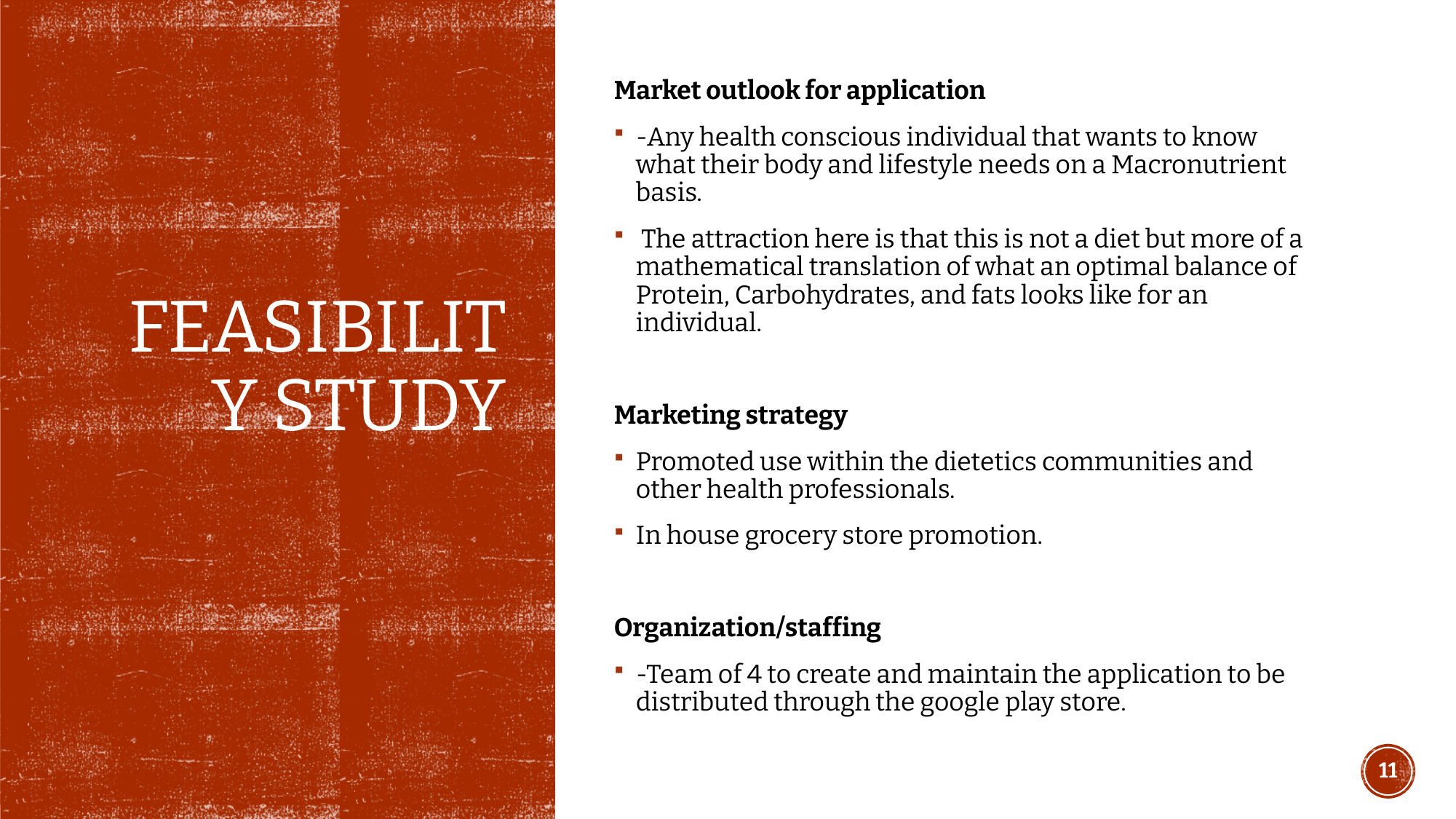

Market outlook for application
-Any health conscious individual that wants to know what their body and lifestyle needs on a Macronutrient basis.
 The attraction here is that this is not a diet but more of a mathematical translation of what an optimal balance of Protein, Carbohydrates, and fats looks like for an individual.

Marketing strategy
Promoted use within the dietetics communities and other health professionals.
In house grocery store promotion.

Organization/staffing
-Team of 4 to create and maintain the application to be distributed through the google play store.

# FEASIBILITY STUDY

11